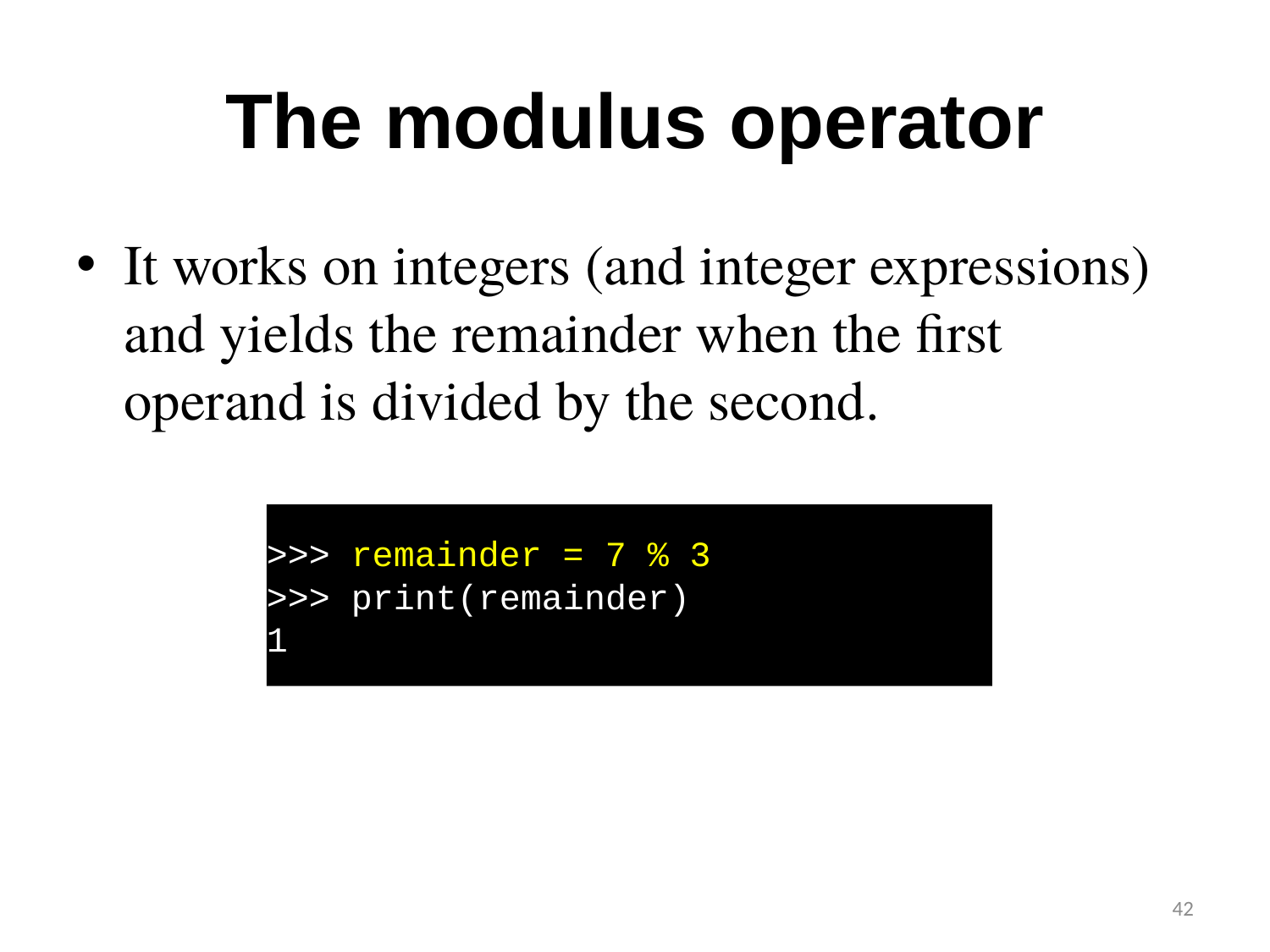

# The modulus operator
It works on integers (and integer expressions) and yields the remainder when the first operand is divided by the second.

>>> remainder = 7 % 3
>>> print(remainder)
1
42